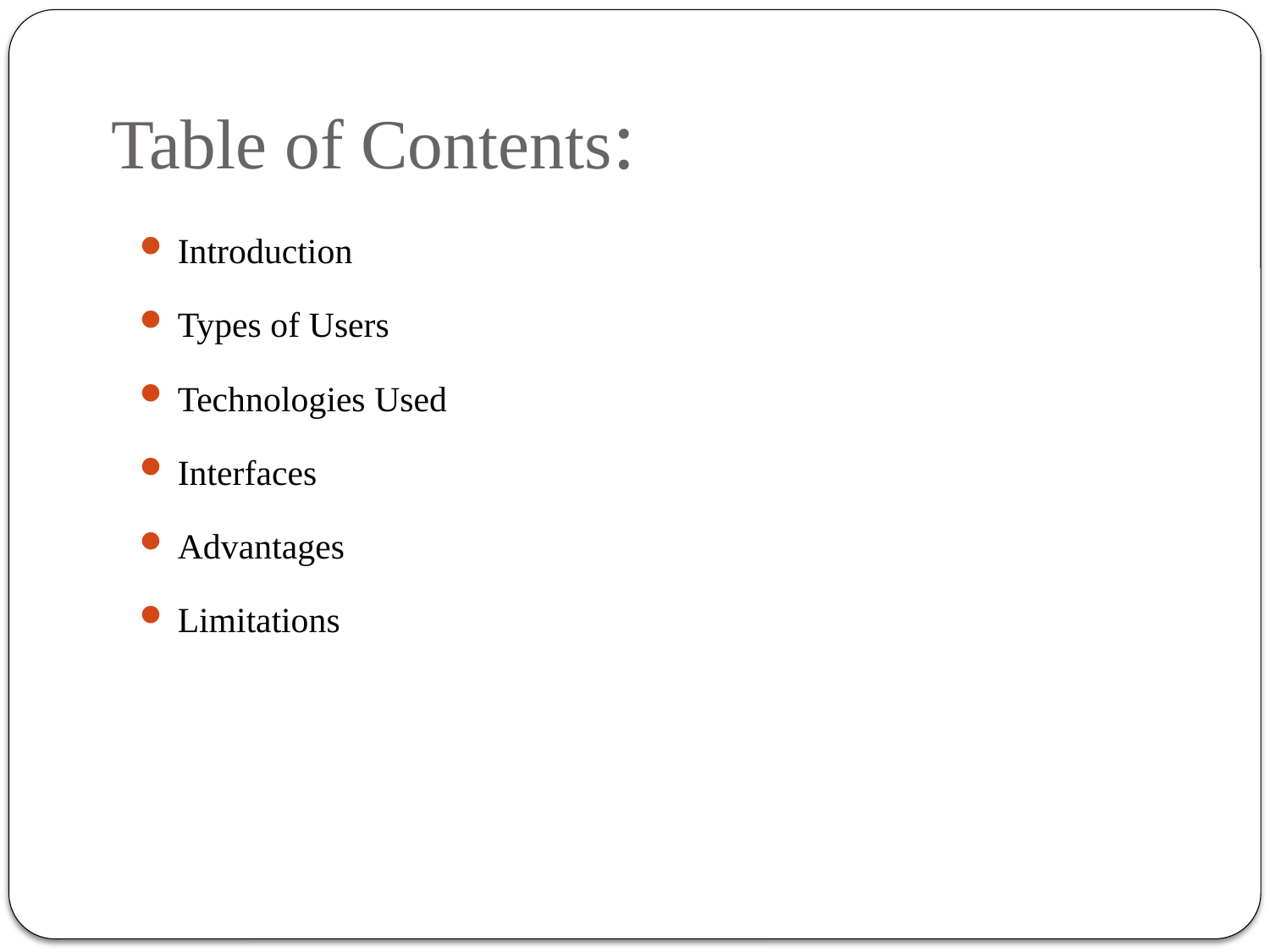

# Table of Contents:
Introduction
Types of Users
Technologies Used
Interfaces
Advantages
Limitations